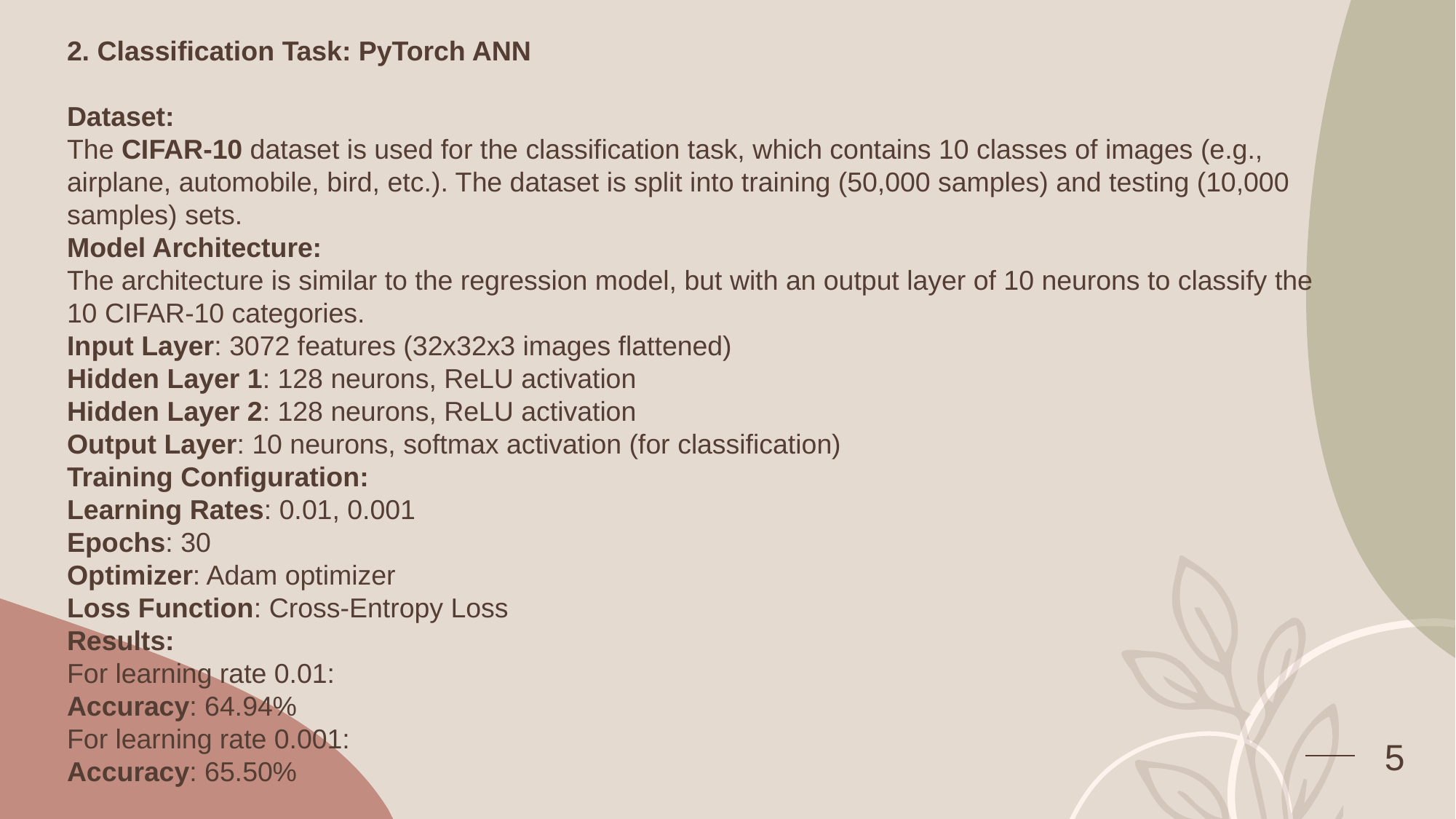

2. Classification Task: PyTorch ANN

Dataset:
The CIFAR-10 dataset is used for the classification task, which contains 10 classes of images (e.g., airplane, automobile, bird, etc.). The dataset is split into training (50,000 samples) and testing (10,000 samples) sets.
Model Architecture:
The architecture is similar to the regression model, but with an output layer of 10 neurons to classify the 10 CIFAR-10 categories.
Input Layer: 3072 features (32x32x3 images flattened)
Hidden Layer 1: 128 neurons, ReLU activation
Hidden Layer 2: 128 neurons, ReLU activation
Output Layer: 10 neurons, softmax activation (for classification)
Training Configuration:
Learning Rates: 0.01, 0.001
Epochs: 30
Optimizer: Adam optimizer
Loss Function: Cross-Entropy Loss
Results:
For learning rate 0.01:
Accuracy: 64.94%
For learning rate 0.001:
Accuracy: 65.50%
5